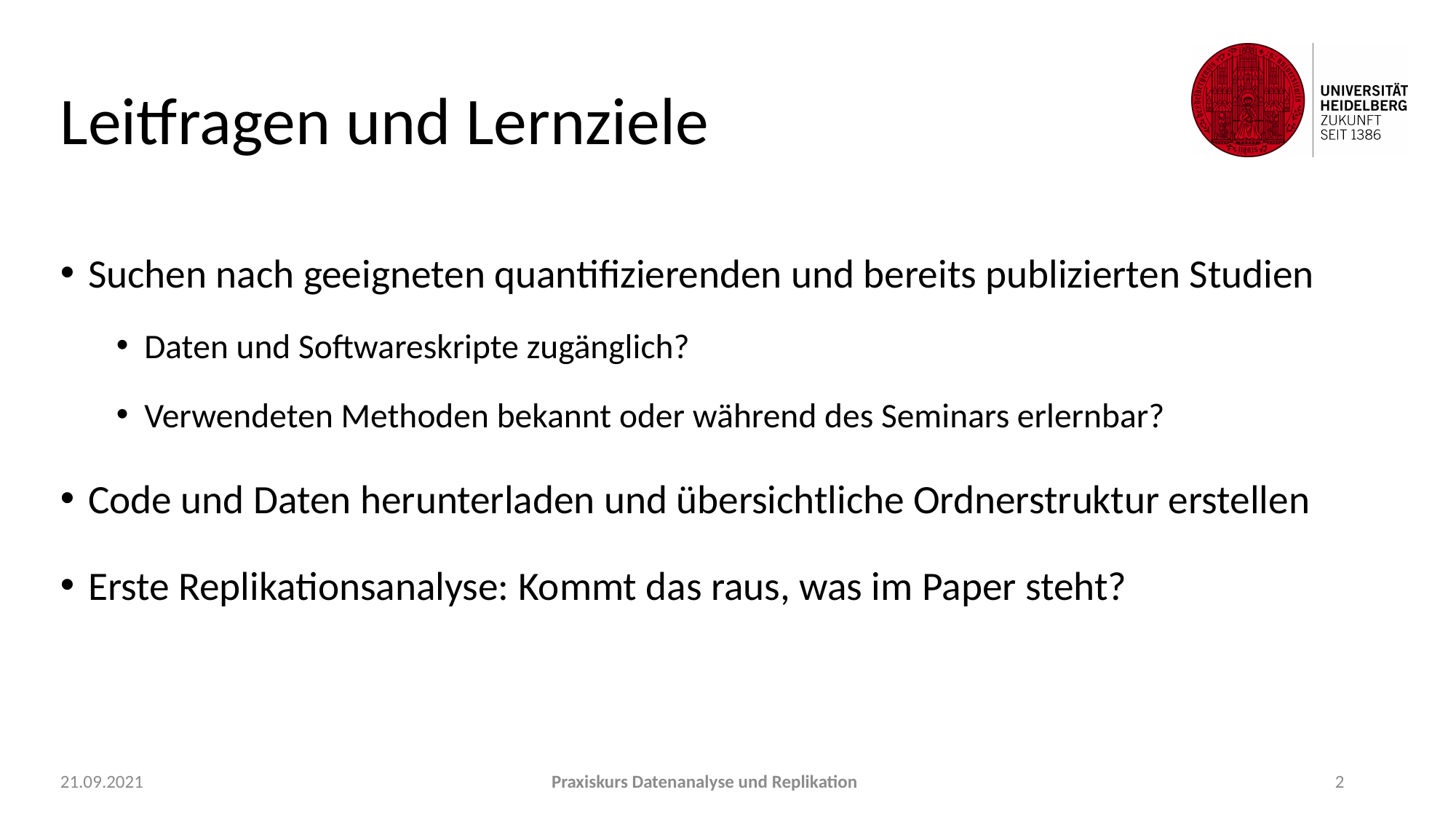

# Leitfragen und Lernziele
Suchen nach geeigneten quantifizierenden und bereits publizierten Studien
Daten und Softwareskripte zugänglich?
Verwendeten Methoden bekannt oder während des Seminars erlernbar?
Code und Daten herunterladen und übersichtliche Ordnerstruktur erstellen
Erste Replikationsanalyse: Kommt das raus, was im Paper steht?
21.09.2021
Praxiskurs Datenanalyse und Replikation
2